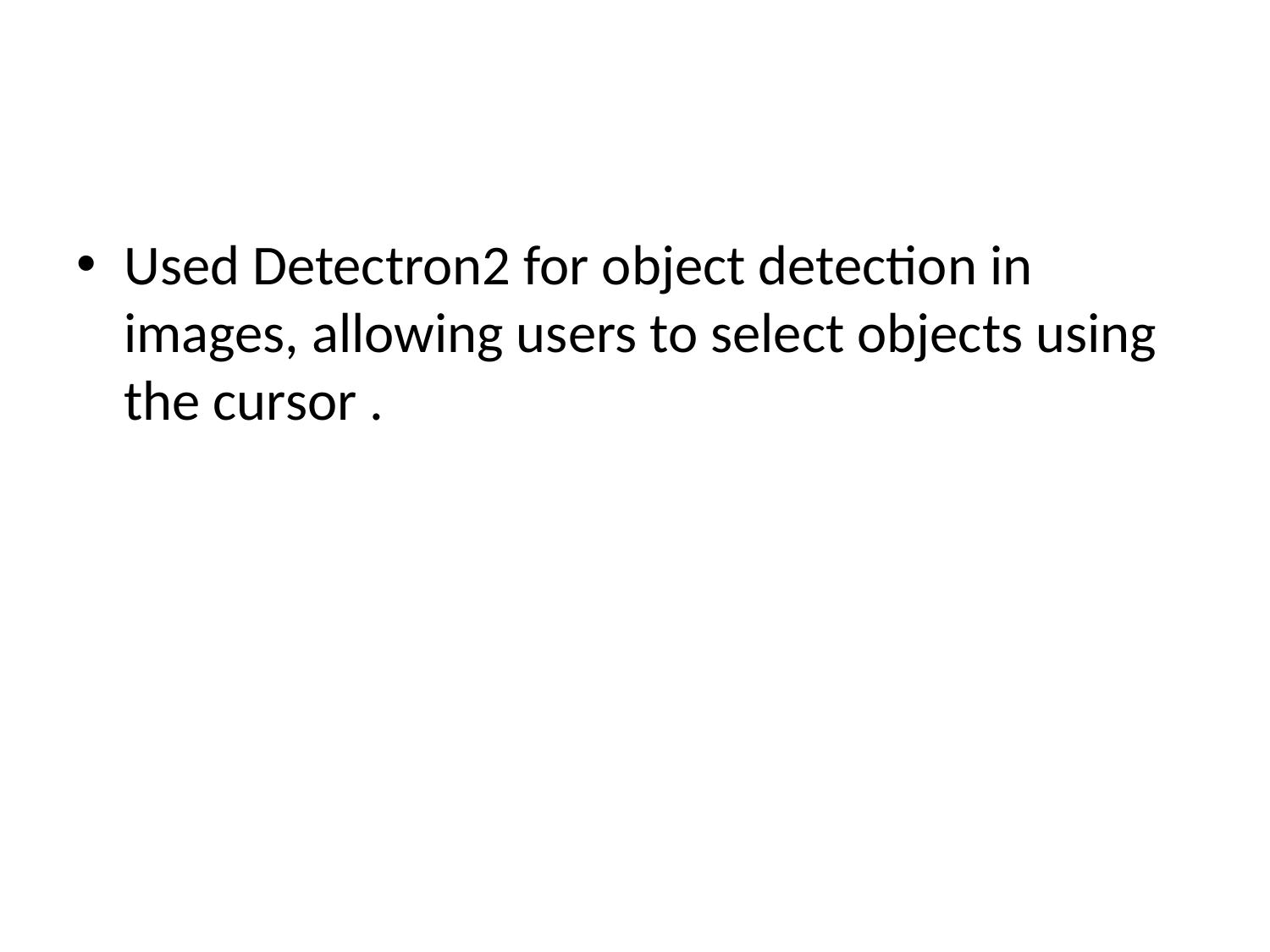

#
Used Detectron2 for object detection in images, allowing users to select objects using the cursor .